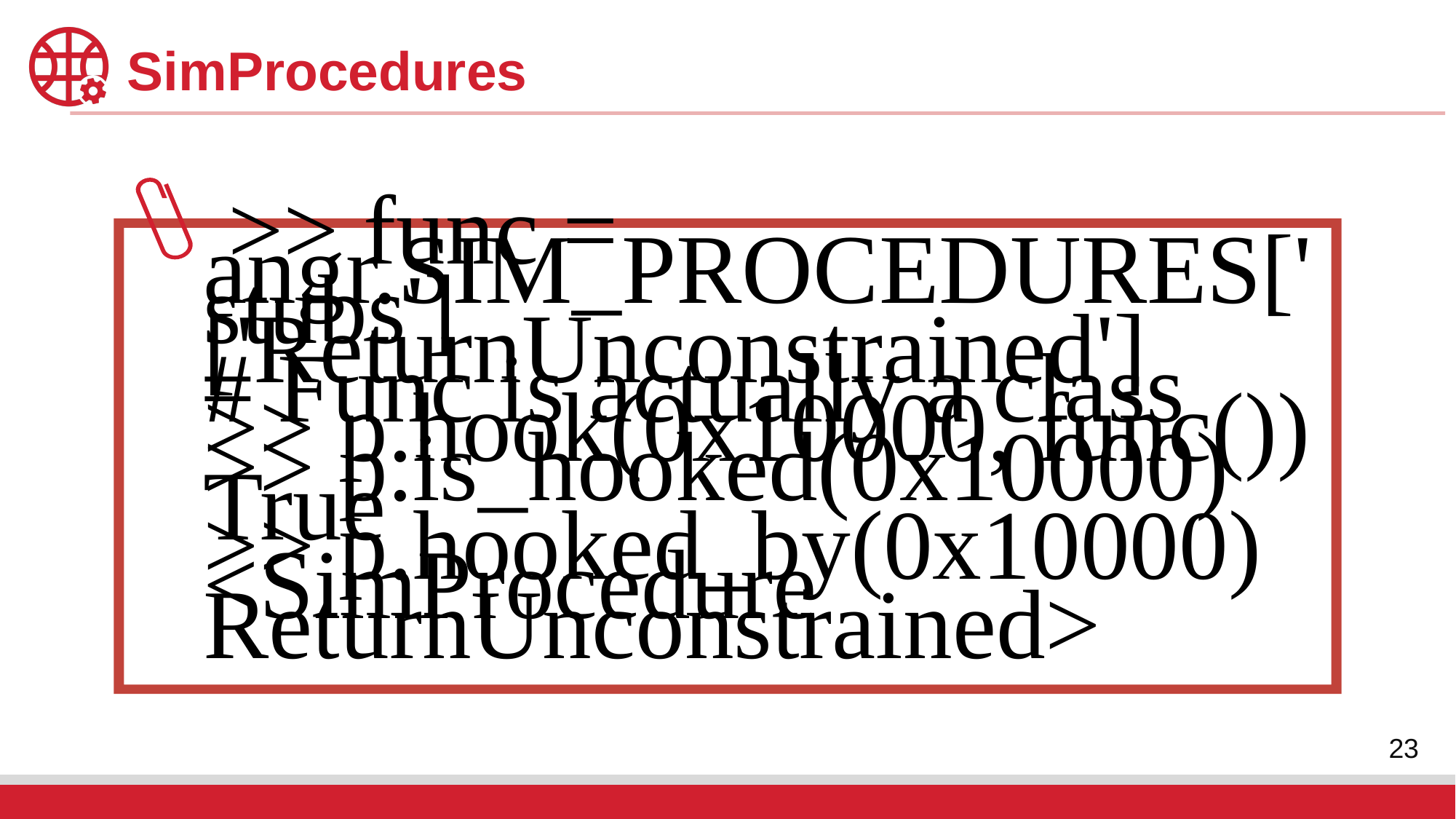

SimProcedures

 >> func = angr.SIM_PROCEDURES['stubs']['ReturnUnconstrained']
# Func is actually a class
>> p.hook(0x10000, func())
>> p.is_hooked(0x10000)
True
>> p.hooked_by(0x10000)
<SimProcedure ReturnUnconstrained>